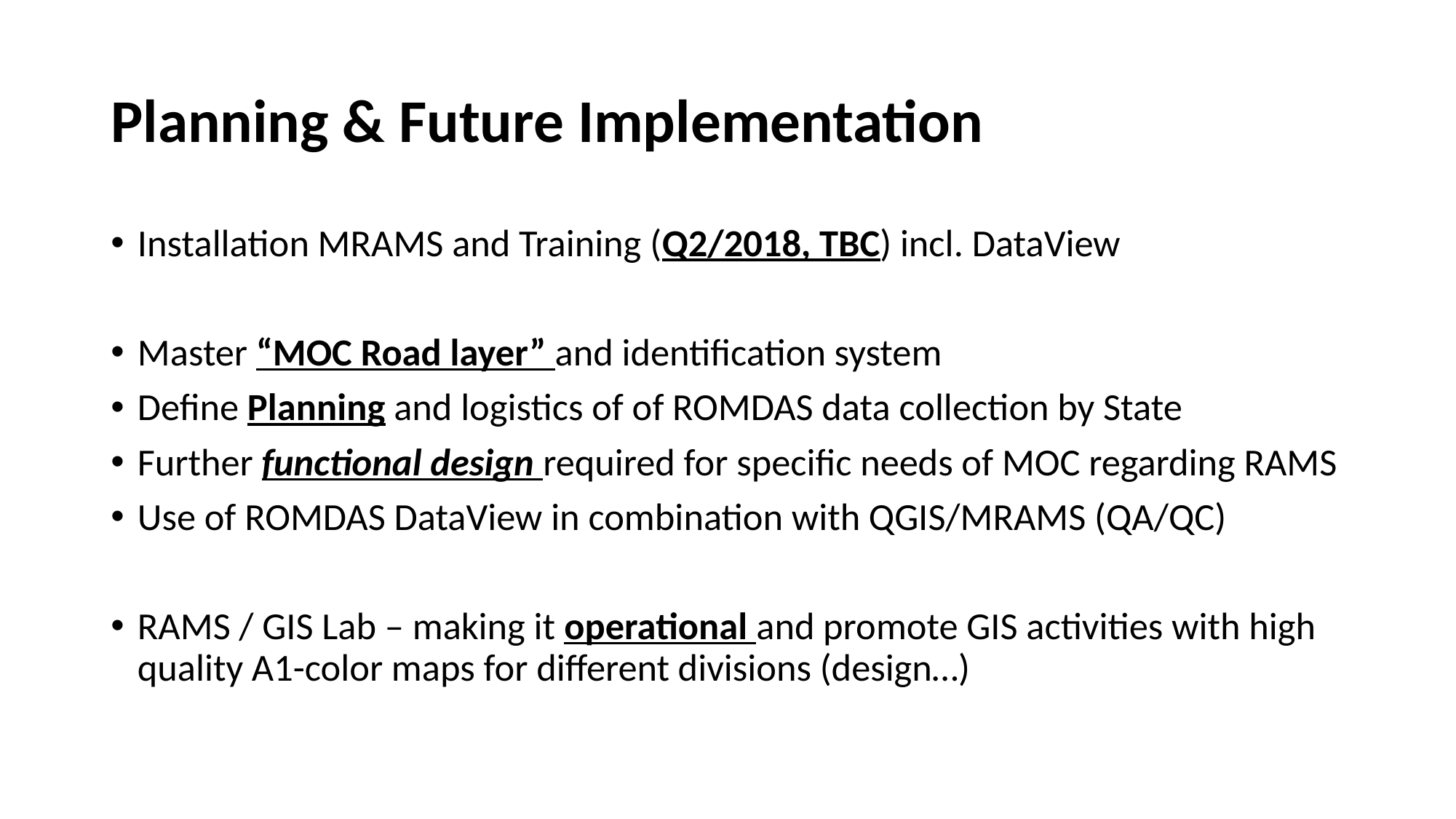

# Planning & Future Implementation
Installation MRAMS and Training (Q2/2018, TBC) incl. DataView

Master “MOC Road layer” and identification system
Define Planning and logistics of of ROMDAS data collection by State
Further functional design required for specific needs of MOC regarding RAMS
Use of ROMDAS DataView in combination with QGIS/MRAMS (QA/QC)

RAMS / GIS Lab – making it operational and promote GIS activities with high quality A1-color maps for different divisions (design…)